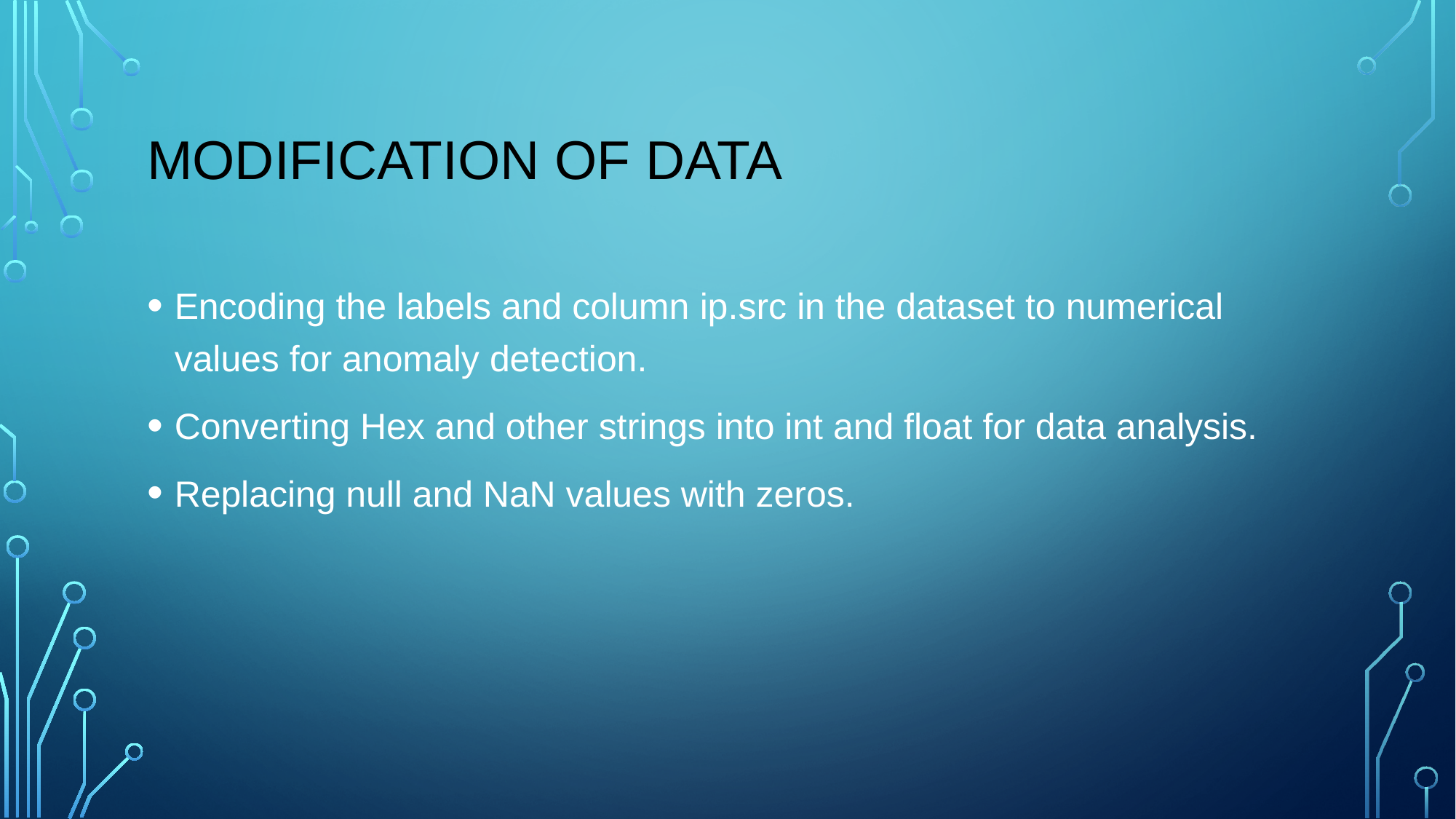

# Modification of data
Encoding the labels and column ip.src in the dataset to numerical values for anomaly detection.
Converting Hex and other strings into int and float for data analysis.
Replacing null and NaN values with zeros.